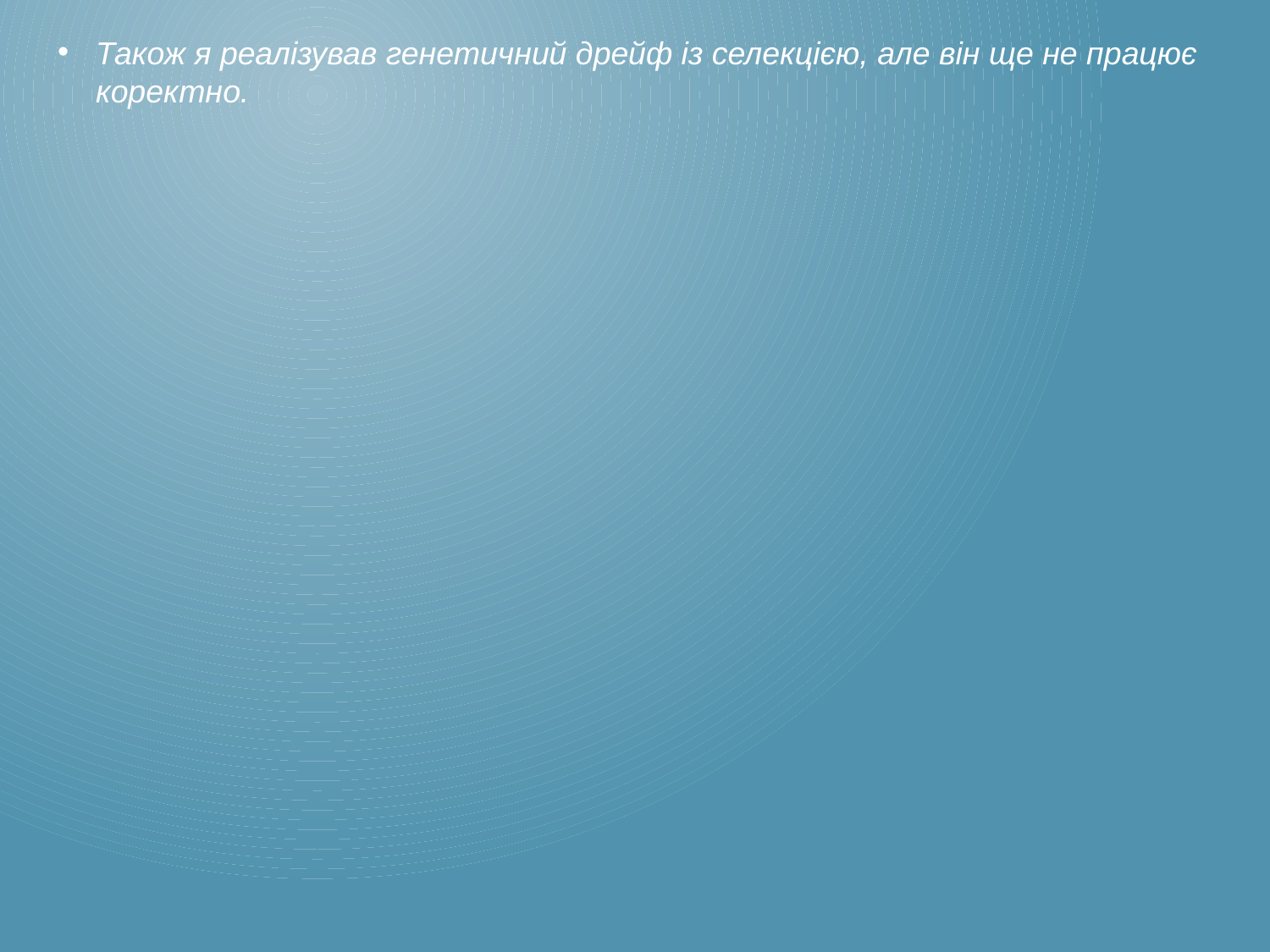

Також я реалізував генетичний дрейф із селекцією, але він ще не працює коректно.